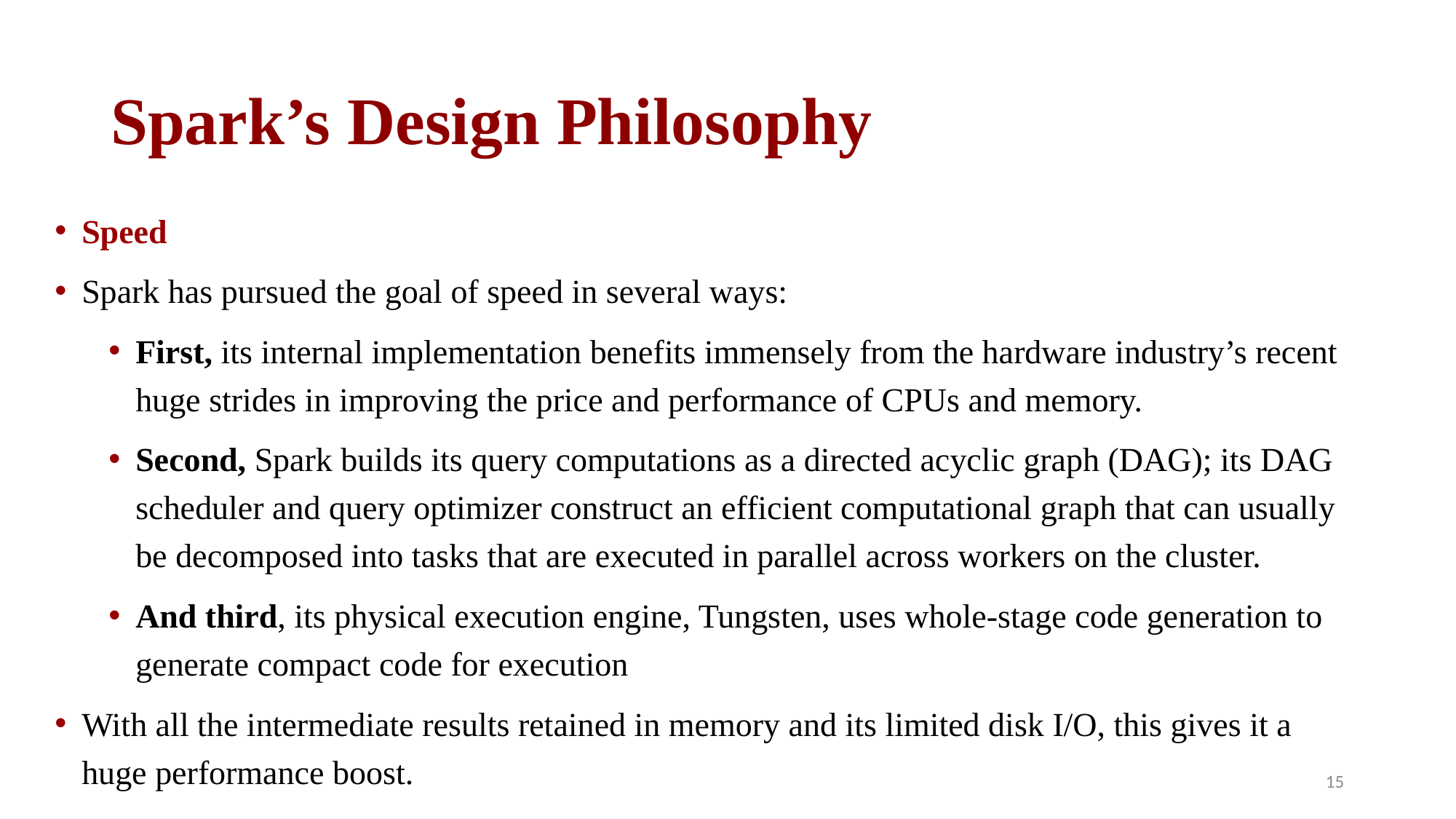

Spark’s Design Philosophy
Speed
Spark has pursued the goal of speed in several ways:
First, its internal implementation benefits immensely from the hardware industry’s recent huge strides in improving the price and performance of CPUs and memory.
Second, Spark builds its query computations as a directed acyclic graph (DAG); its DAG scheduler and query optimizer construct an efficient computational graph that can usually be decomposed into tasks that are executed in parallel across workers on the cluster.
And third, its physical execution engine, Tungsten, uses whole-stage code generation to generate compact code for execution
With all the intermediate results retained in memory and its limited disk I/O, this gives it a huge performance boost.
15